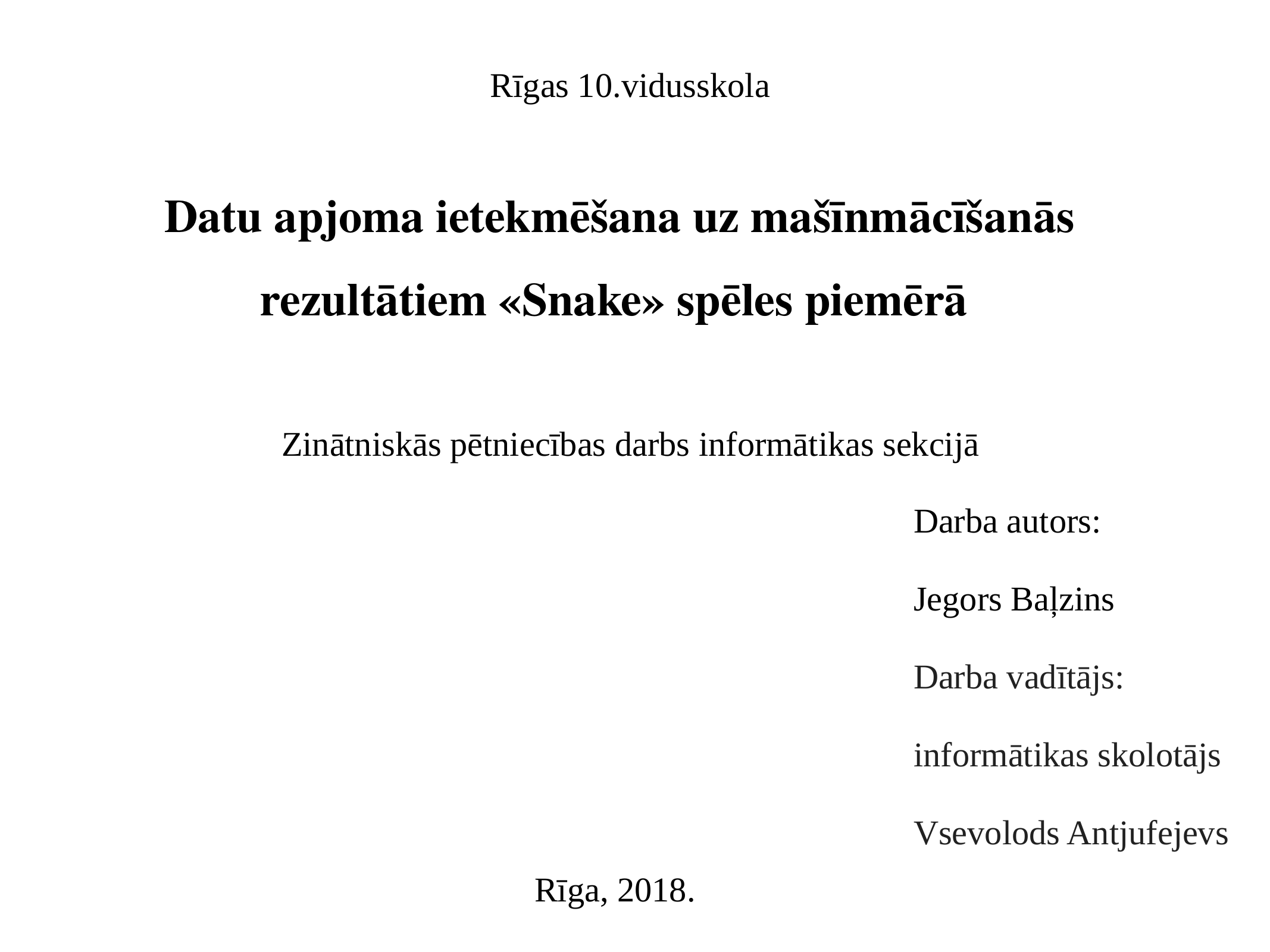

Rīgas 10.vidusskola
# Datu apjoma ietekmēšana uz mašīnmācīšanās rezultātiem «Snake» spēles piemērā
Zinātniskās pētniecības darbs informātikas sekcijā
Darba autors:
Jegors Baļzins
Darba vadītājs:
informātikas skolotājs
Vsevolods Antjufejevs
Rīga, 2018.